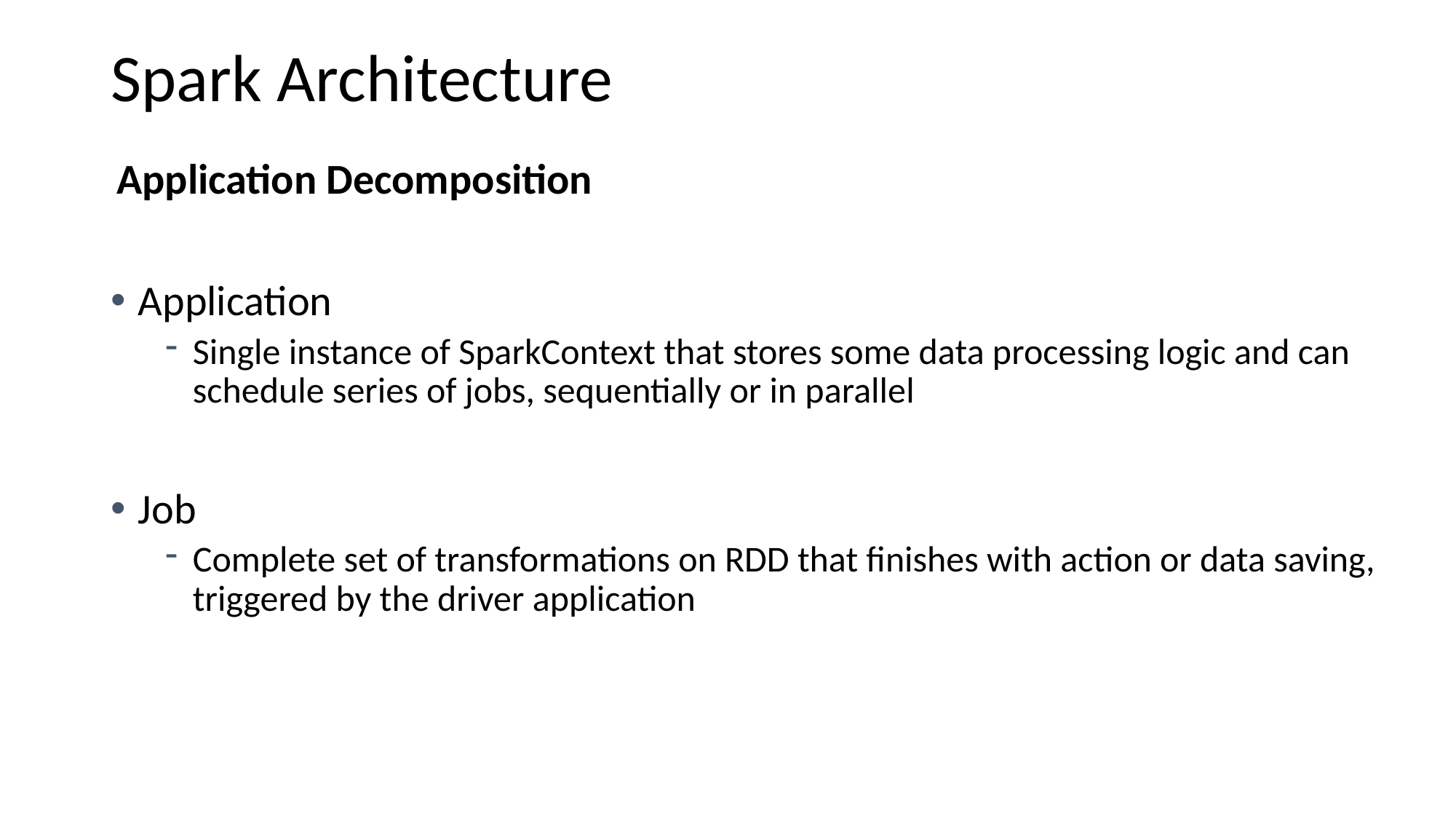

# Spark Architecture
Application Decomposition

Application
Single instance of SparkContext that stores some data processing logic and can schedule series of jobs, sequentially or in parallel

Job
Complete set of transformations on RDD that finishes with action or data saving, triggered by the driver application